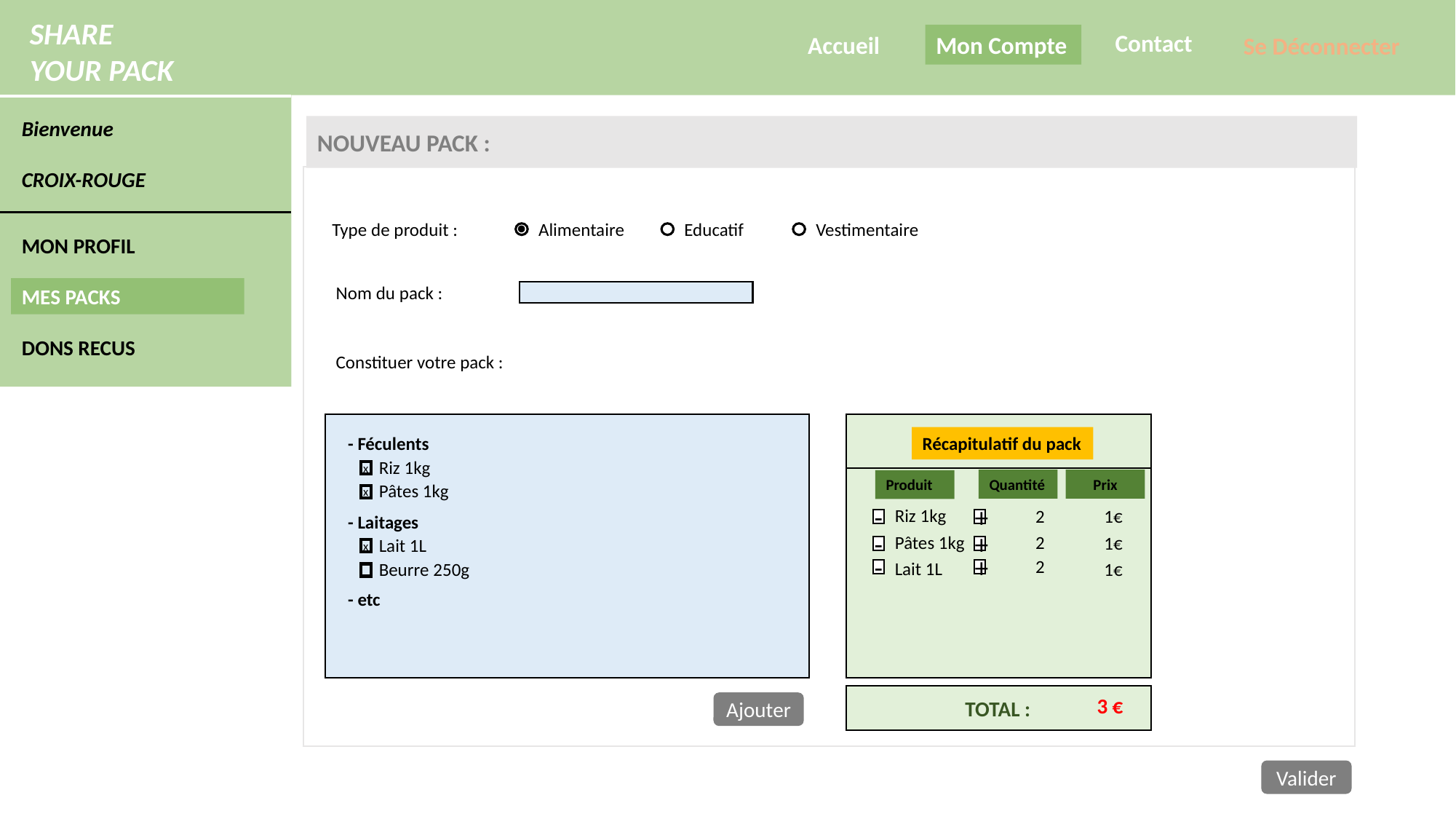

SHARE YOUR PACK
Contact
Accueil
Mon Compte
Se Déconnecter

Bienvenue

CROIX-ROUGE
NOUVEAU PACK :

Type de produit :
Alimentaire
Educatif
Vestimentaire

MON PROFIL
Nom du pack :
MES PACKS

DONS RECUS
Constituer votre pack :

Récapitulatif du pack
- Féculents
Riz 1kg
x
Quantité
Prix
Produit
Pâtes 1kg
x
Riz 1kg
2
1€
- Laitages
-
+
2
Pâtes 1kg
1€
Lait 1L
-
+
x
2
Lait 1L
1€
Beurre 250g
-
+

- etc

3 €
TOTAL :
Ajouter
Valider